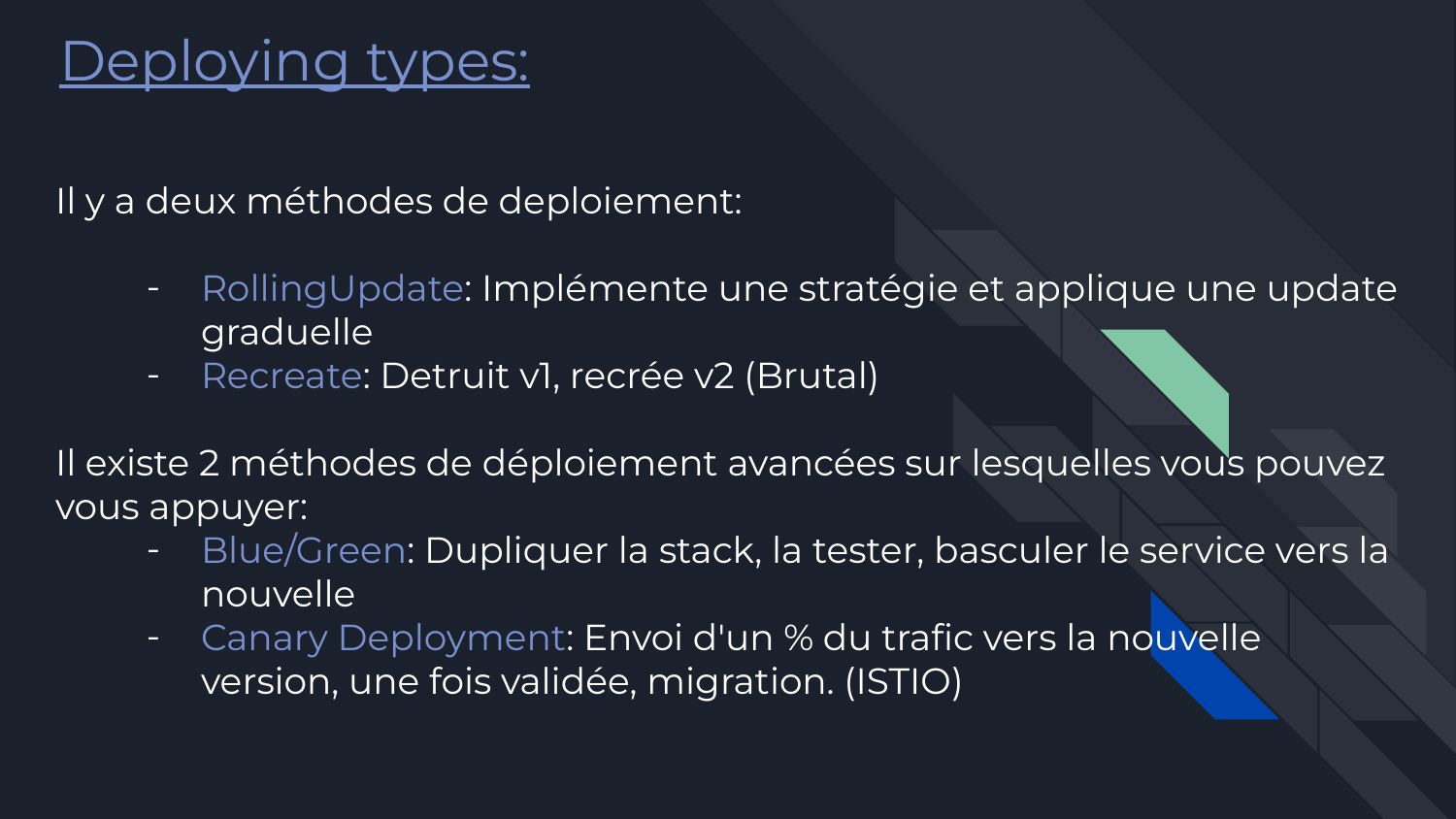

Deploying types:
# Il y a deux méthodes de deploiement:

RollingUpdate: Implémente une stratégie et applique une update graduelle
Recreate: Detruit v1, recrée v2 (Brutal)

Il existe 2 méthodes de déploiement avancées sur lesquelles vous pouvez vous appuyer:
Blue/Green: Dupliquer la stack, la tester, basculer le service vers la nouvelle
Canary Deployment: Envoi d'un % du trafic vers la nouvelle version, une fois validée, migration. (ISTIO)